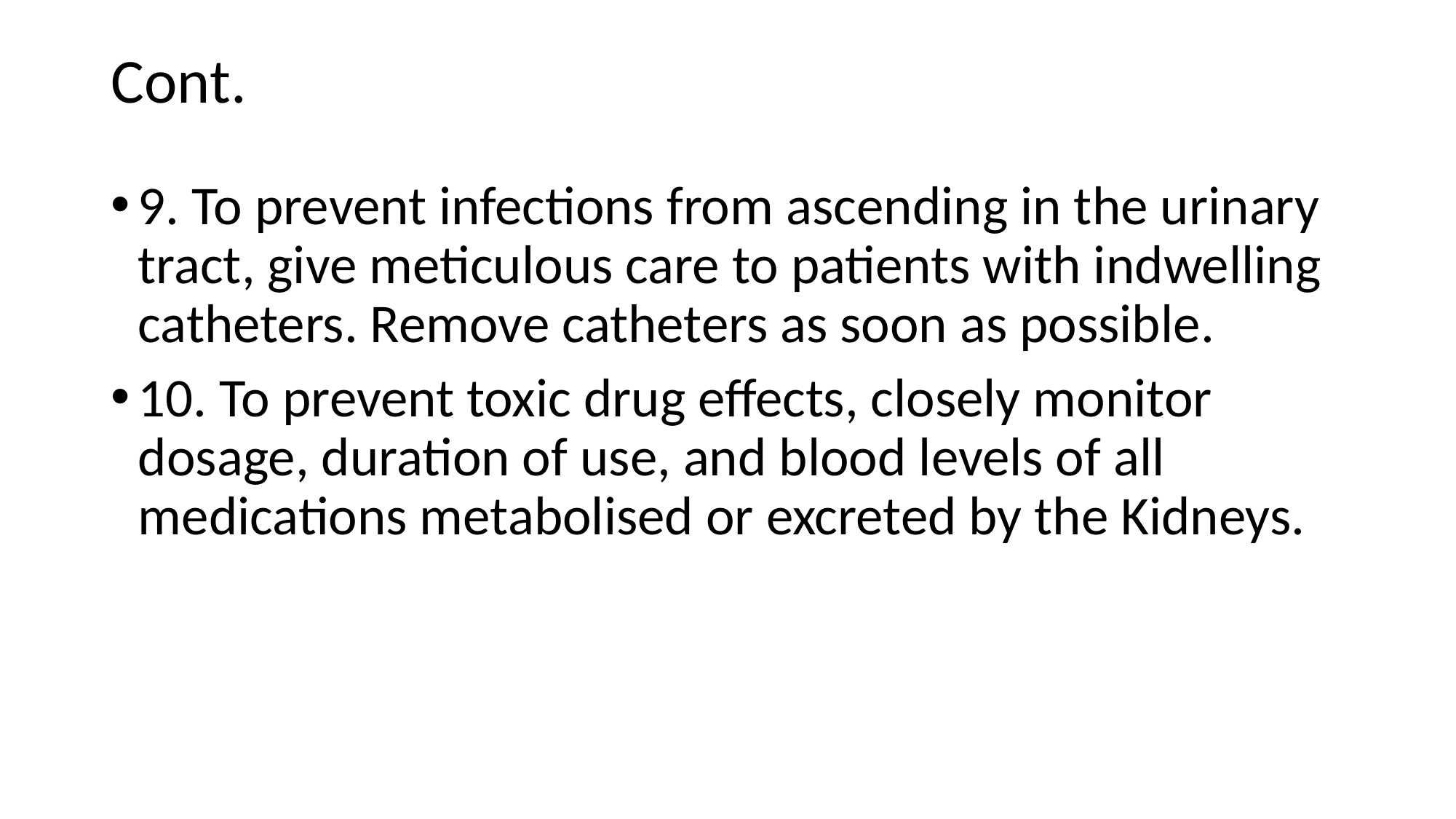

# Cont.
9. To prevent infections from ascending in the urinary tract, give meticulous care to patients with indwelling catheters. Remove catheters as soon as possible.
10. To prevent toxic drug effects, closely monitor dosage, duration of use, and blood levels of all medications metabolised or excreted by the Kidneys.